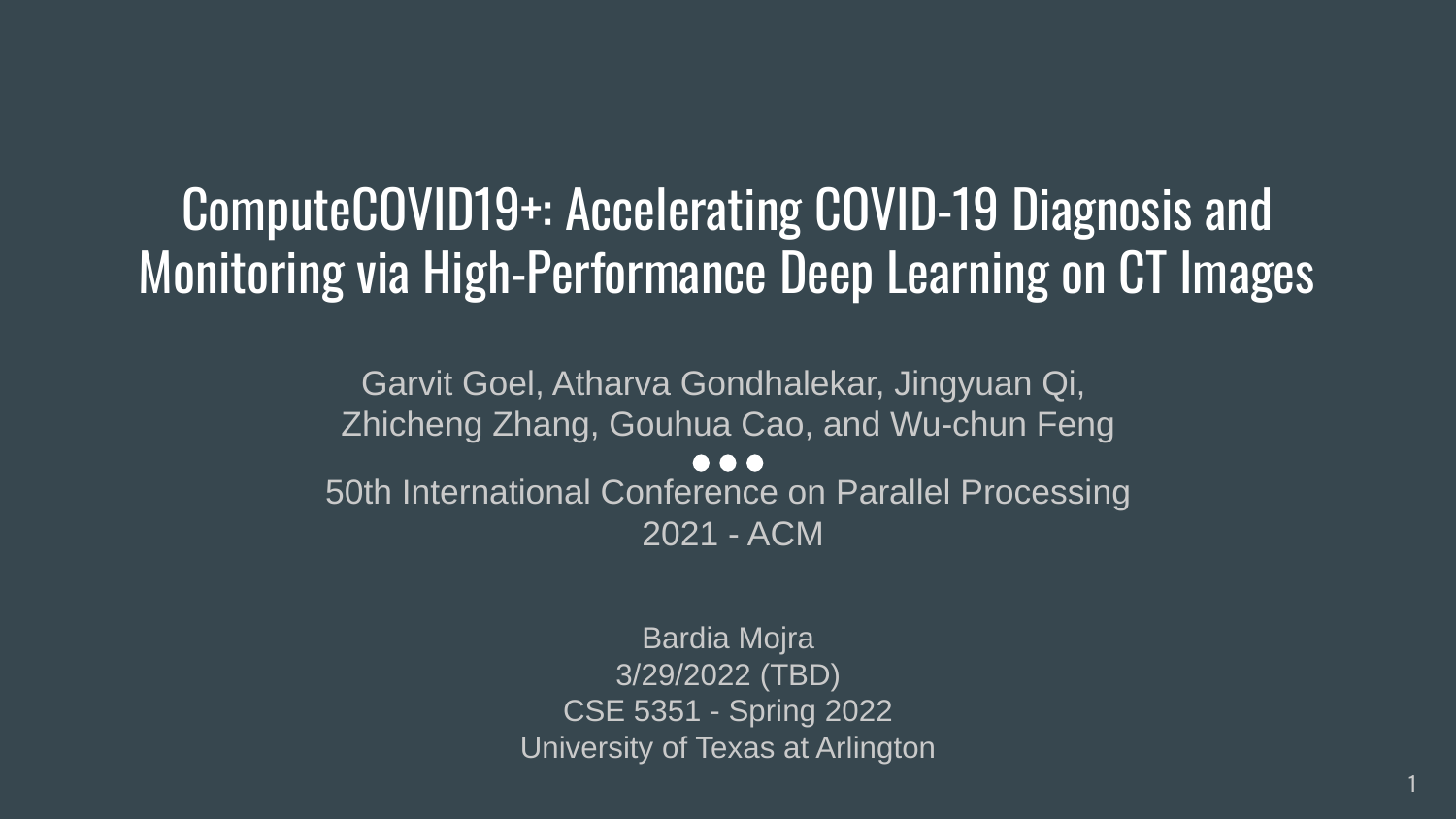

# ComputeCOVID19+: Accelerating COVID-19 Diagnosis and Monitoring via High-Performance Deep Learning on CT Images
Garvit Goel, Atharva Gondhalekar, Jingyuan Qi,
Zhicheng Zhang, Gouhua Cao, and Wu-chun Feng

50th International Conference on Parallel Processing
 2021 - ACM
Bardia Mojra
3/29/2022 (TBD)
CSE 5351 - Spring 2022
University of Texas at Arlington
1